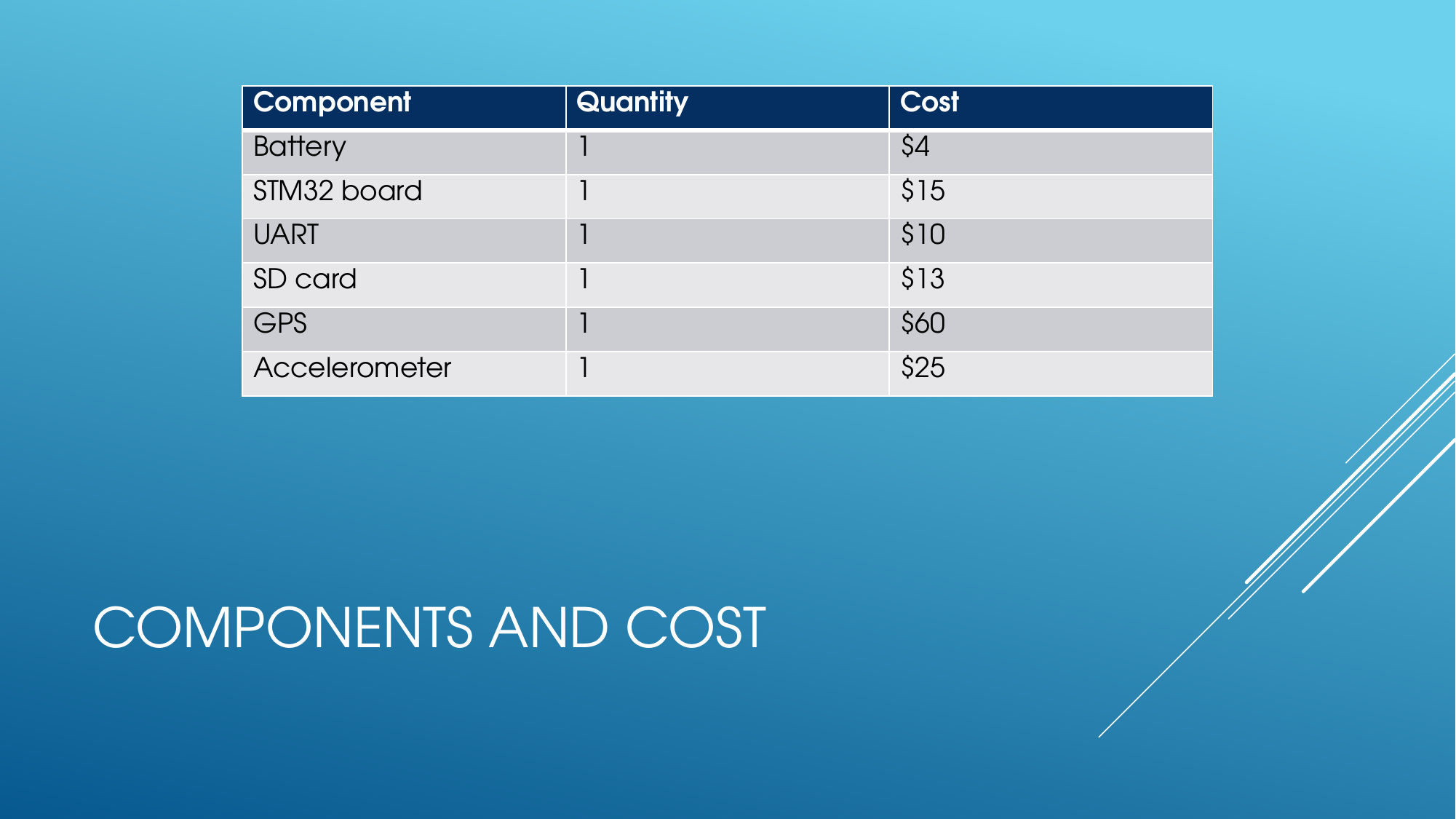

| Component | Quantity | Cost |
| --- | --- | --- |
| Battery | 1 | $4 |
| STM32 board | 1 | $15 |
| UART | 1 | $10 |
| SD card | 1 | $13 |
| GPS | 1 | $60 |
| Accelerometer | 1 | $25 |
# Components and Cost